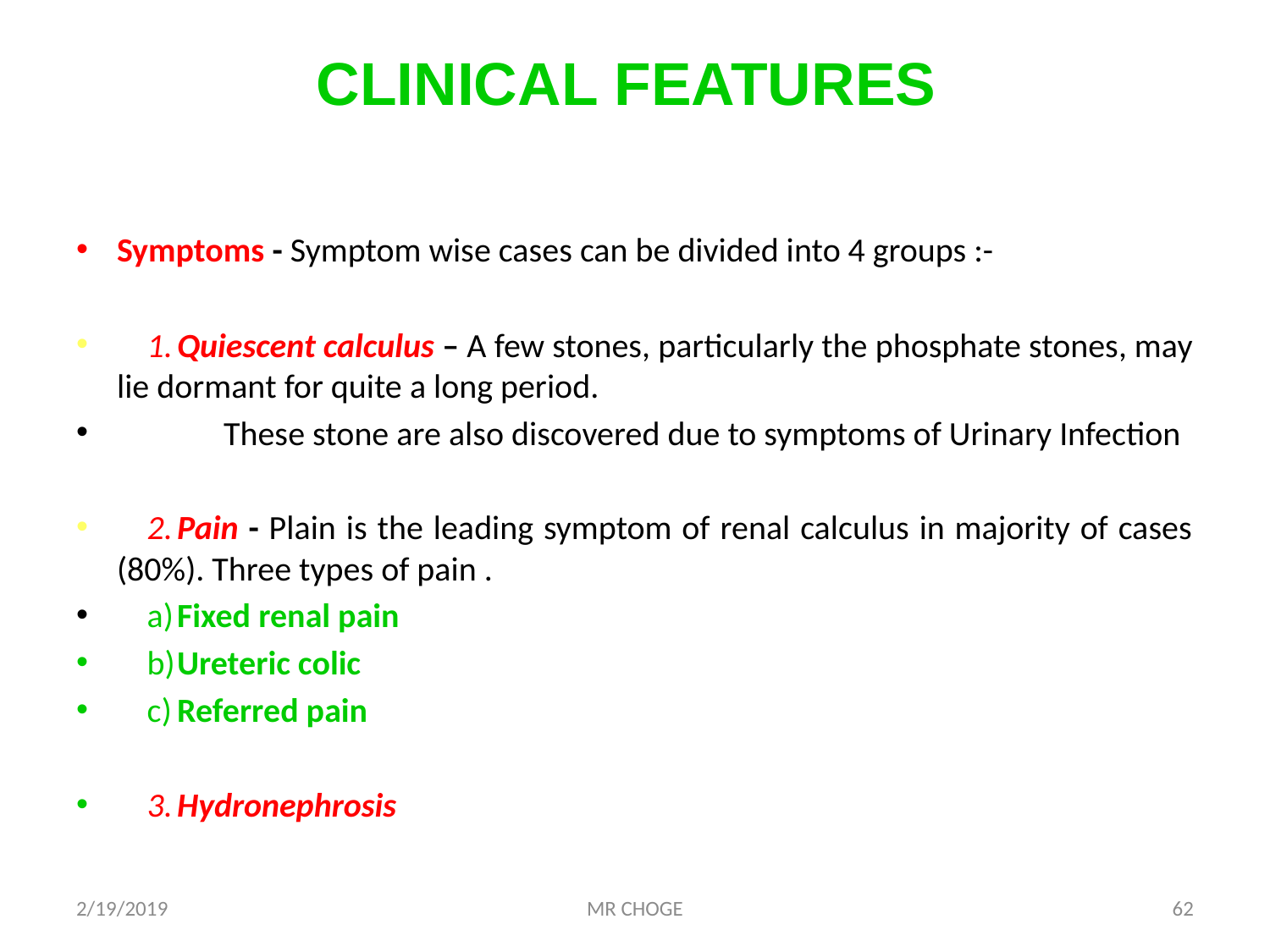

# CLINICAL FEATURES
Symptoms - Symptom wise cases can be divided into 4 groups :-

	1.	Quiescent calculus – A few stones, particularly the phosphate stones, may lie dormant for quite a long period.
              These stone are also discovered due to symptoms of Urinary Infection

	2.	Pain - Plain is the leading symptom of renal calculus in majority of cases (80%). Three types of pain .
	a)	Fixed renal pain
	b)	Ureteric colic
	c)	Referred pain

	3.	Hydronephrosis

2/19/2019
MR CHOGE
62